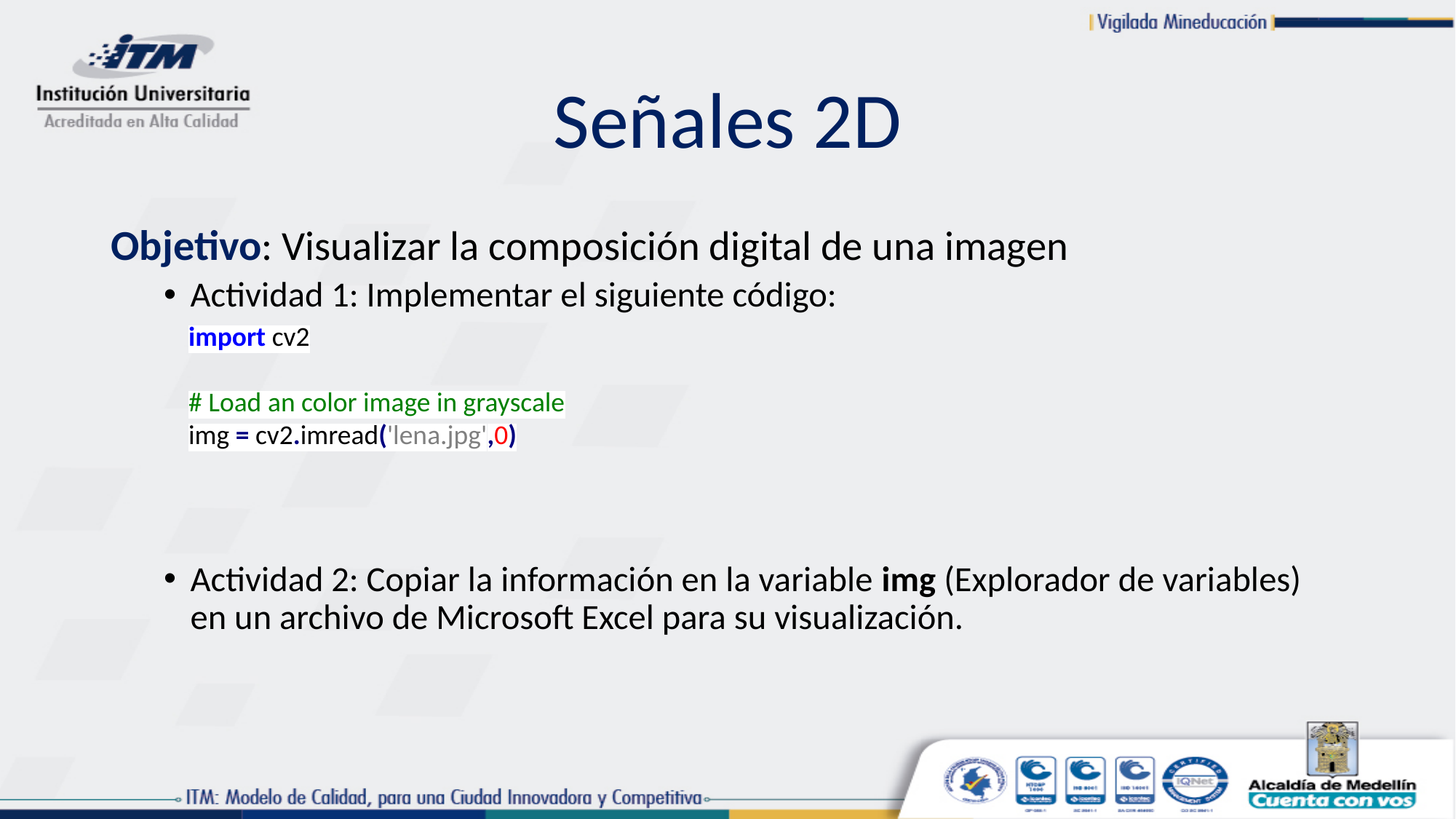

# Señales 2D
Objetivo: Visualizar la composición digital de una imagen
Actividad 1: Implementar el siguiente código:

Actividad 2: Copiar la información en la variable img (Explorador de variables) en un archivo de Microsoft Excel para su visualización.
import cv2

# Load an color image in grayscale
img = cv2.imread('lena.jpg',0)